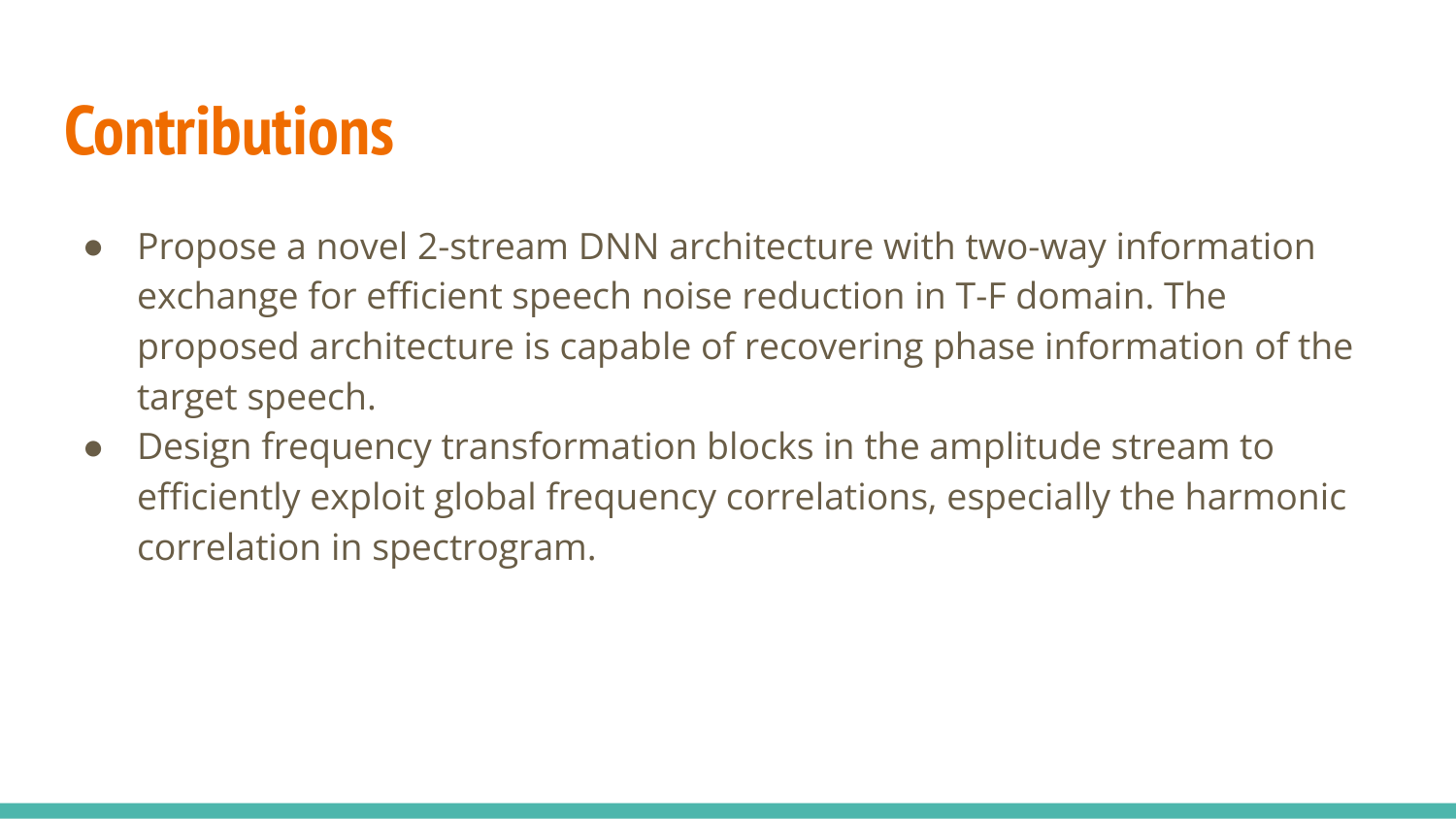

# Contributions
Propose a novel 2-stream DNN architecture with two-way information exchange for efficient speech noise reduction in T-F domain. The proposed architecture is capable of recovering phase information of the target speech.
Design frequency transformation blocks in the amplitude stream to efficiently exploit global frequency correlations, especially the harmonic correlation in spectrogram.